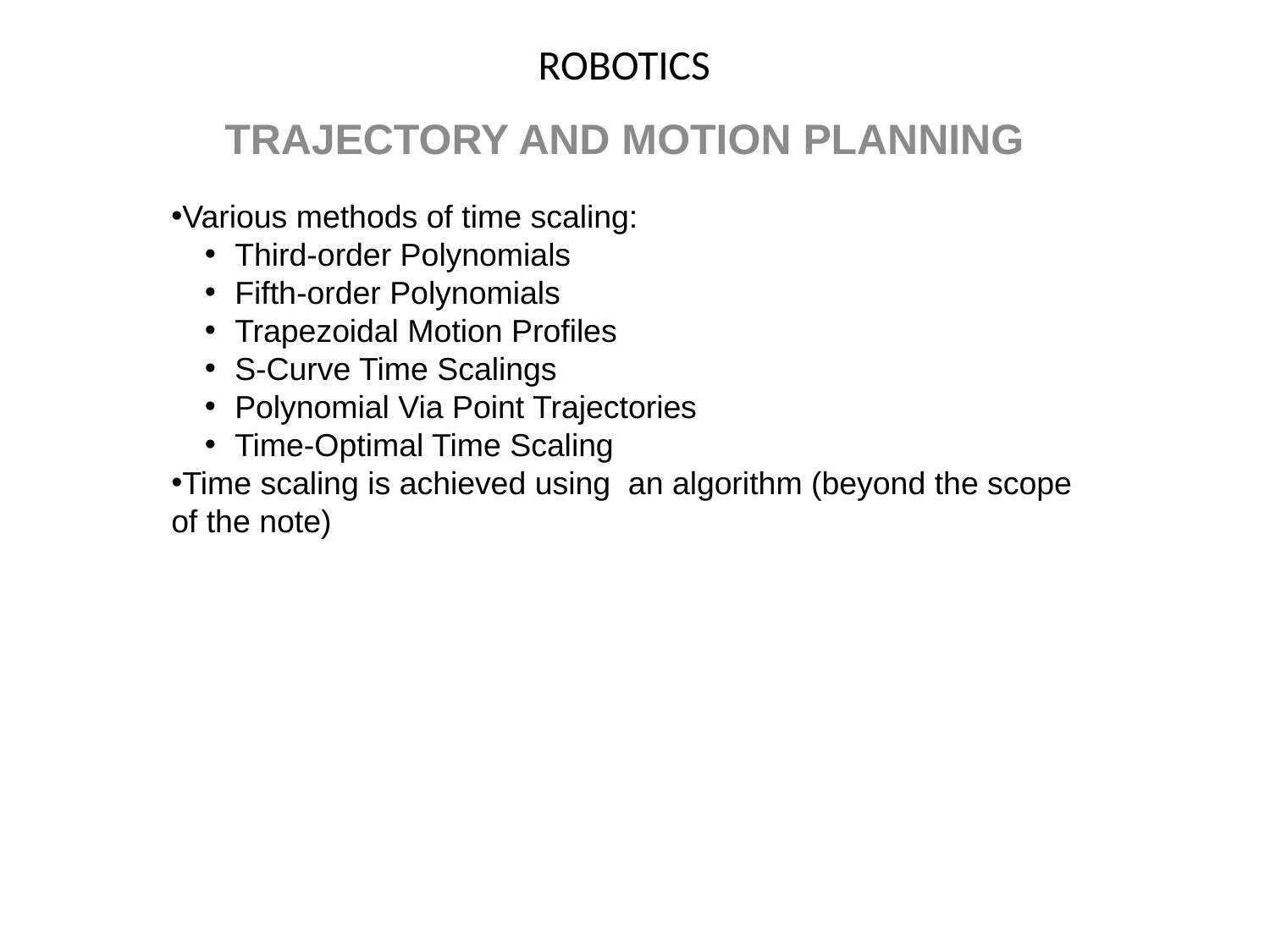

# ROBOTICS
TRAJECTORY AND MOTION PLANNING

Various methods of time scaling:
Third-order Polynomials
Fifth-order Polynomials
Trapezoidal Motion Profiles
S-Curve Time Scalings
Polynomial Via Point Trajectories
Time-Optimal Time Scaling
Time scaling is achieved using  an algorithm (beyond the scope of the note)